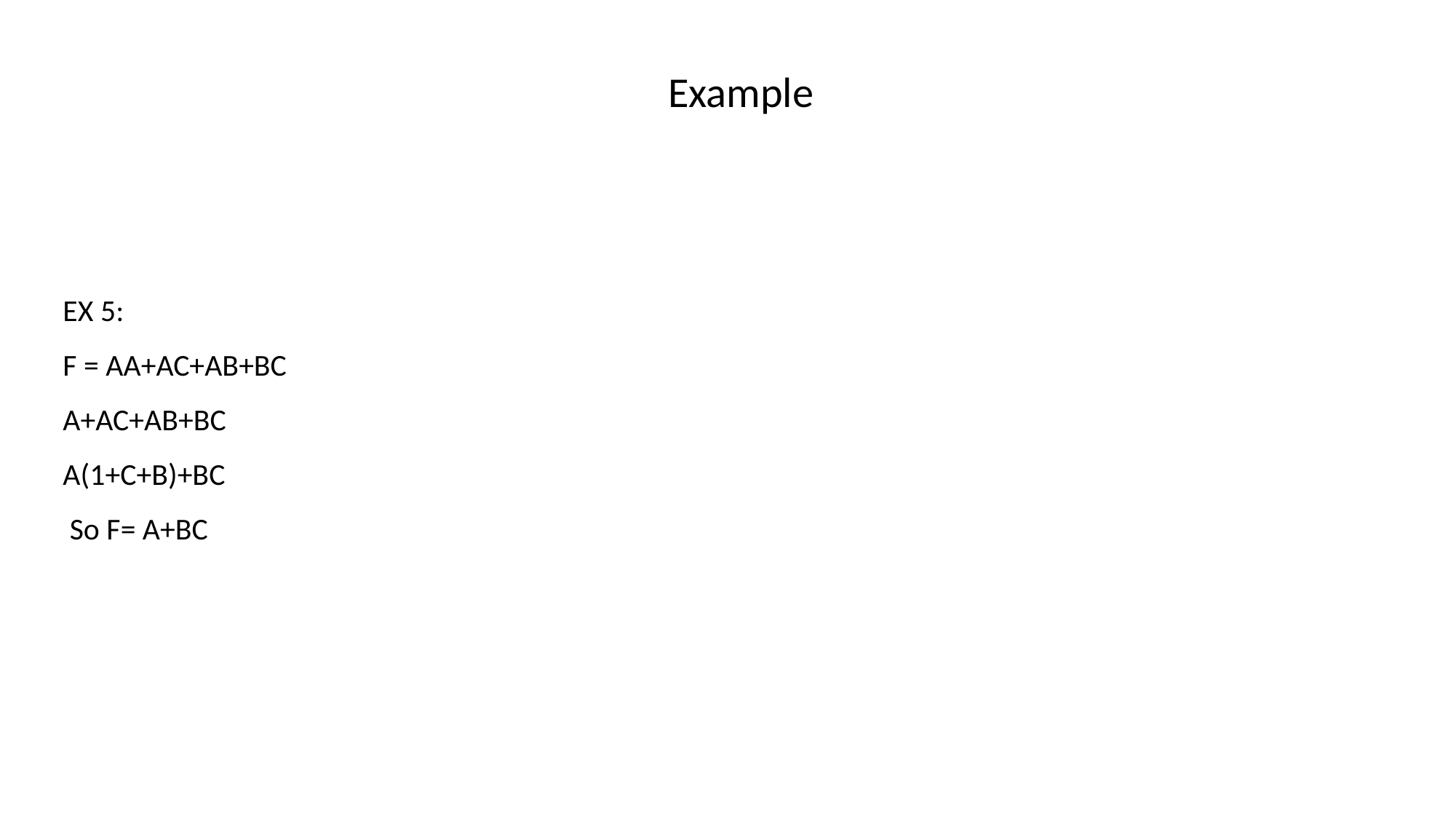

Example
EX 5:
F = AA+AC+AB+BC
A+AC+AB+BC
A(1+C+B)+BC
 So F= A+BC